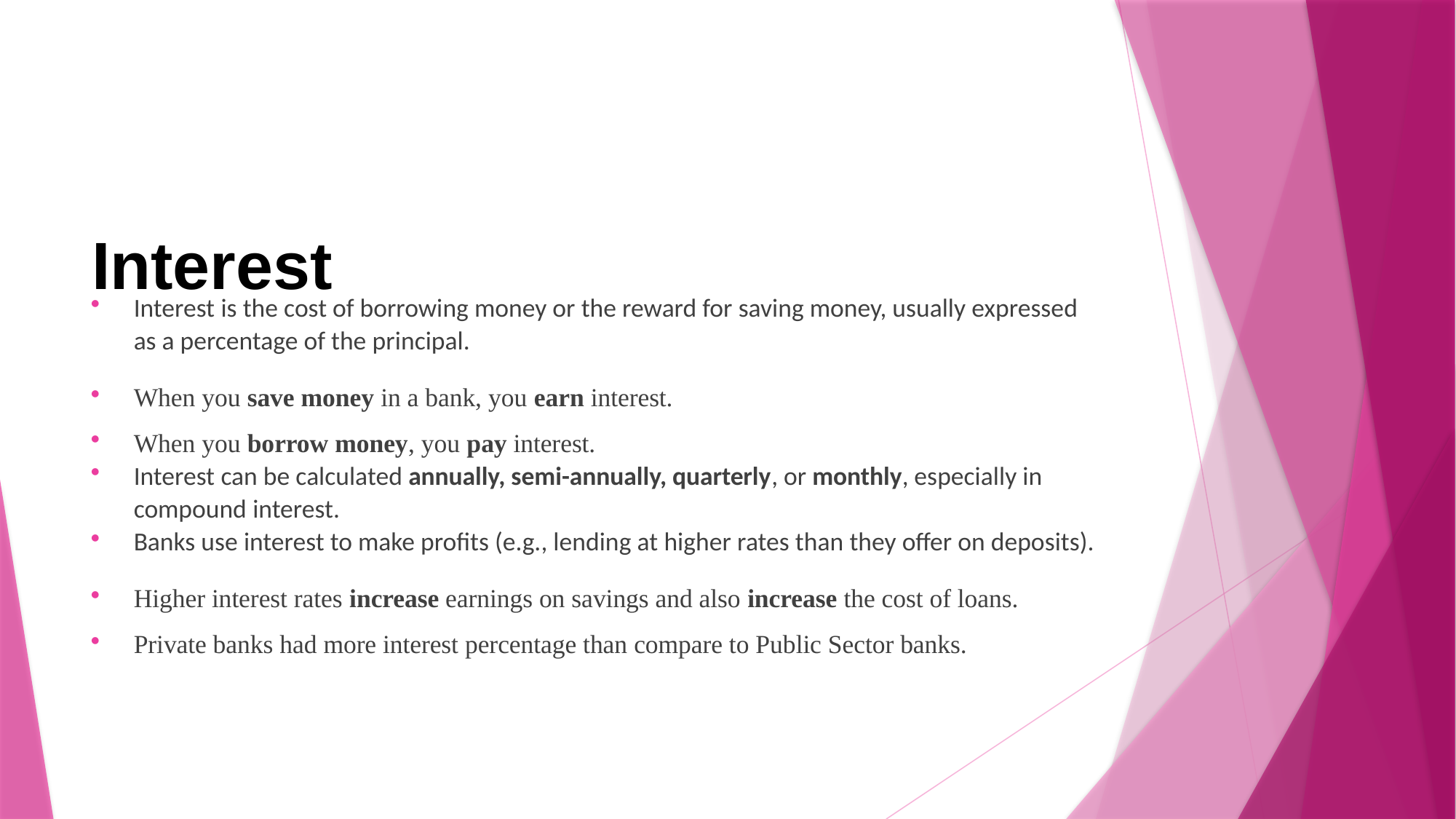

# Interest
Interest is the cost of borrowing money or the reward for saving money, usually expressed as a percentage of the principal.
When you save money in a bank, you earn interest.
When you borrow money, you pay interest.
Interest can be calculated annually, semi-annually, quarterly, or monthly, especially in compound interest.
Banks use interest to make profits (e.g., lending at higher rates than they offer on deposits).
Higher interest rates increase earnings on savings and also increase the cost of loans.
Private banks had more interest percentage than compare to Public Sector banks.